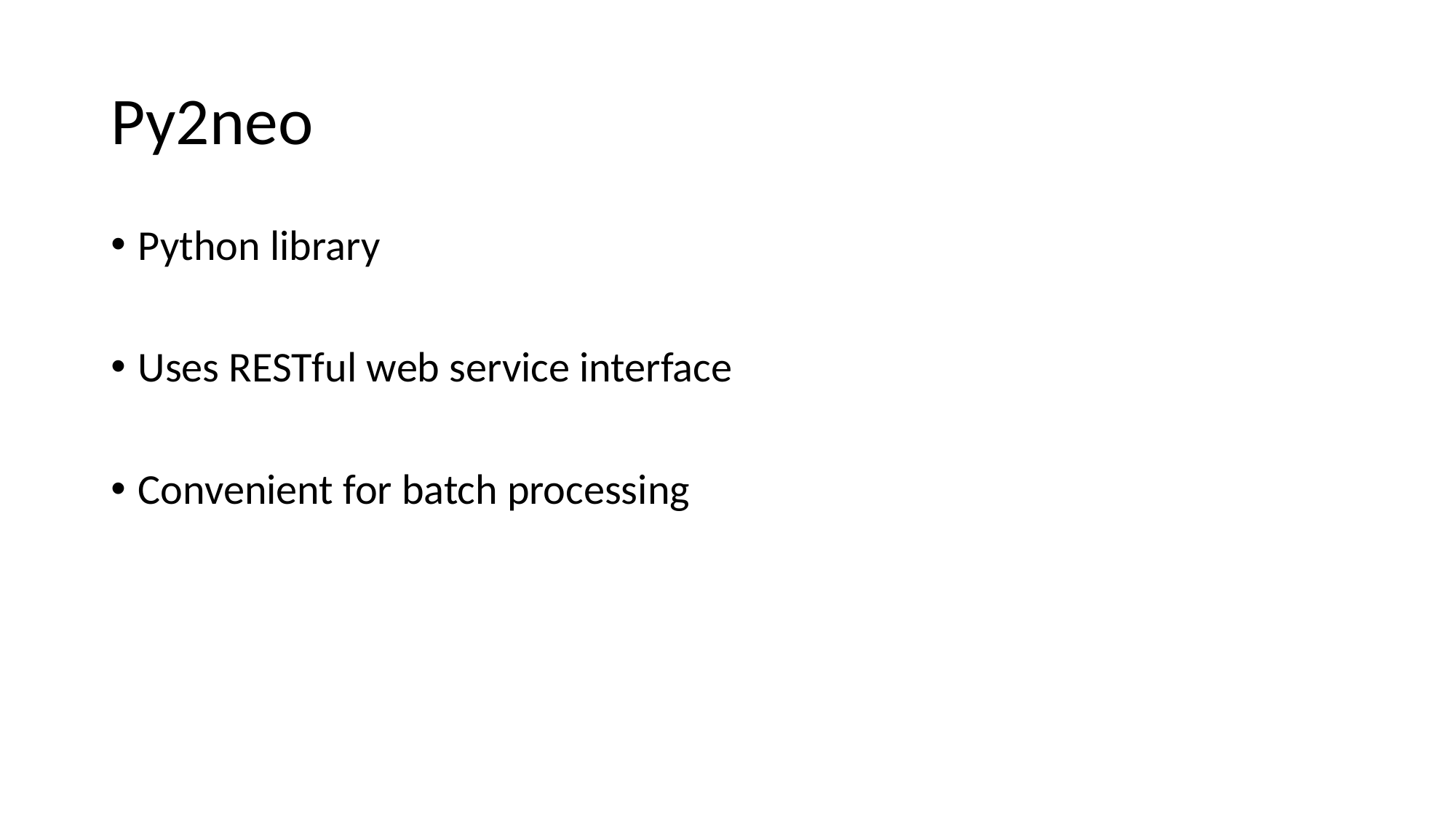

# Py2neo
Python library

Uses RESTful web service interface

Convenient for batch processing